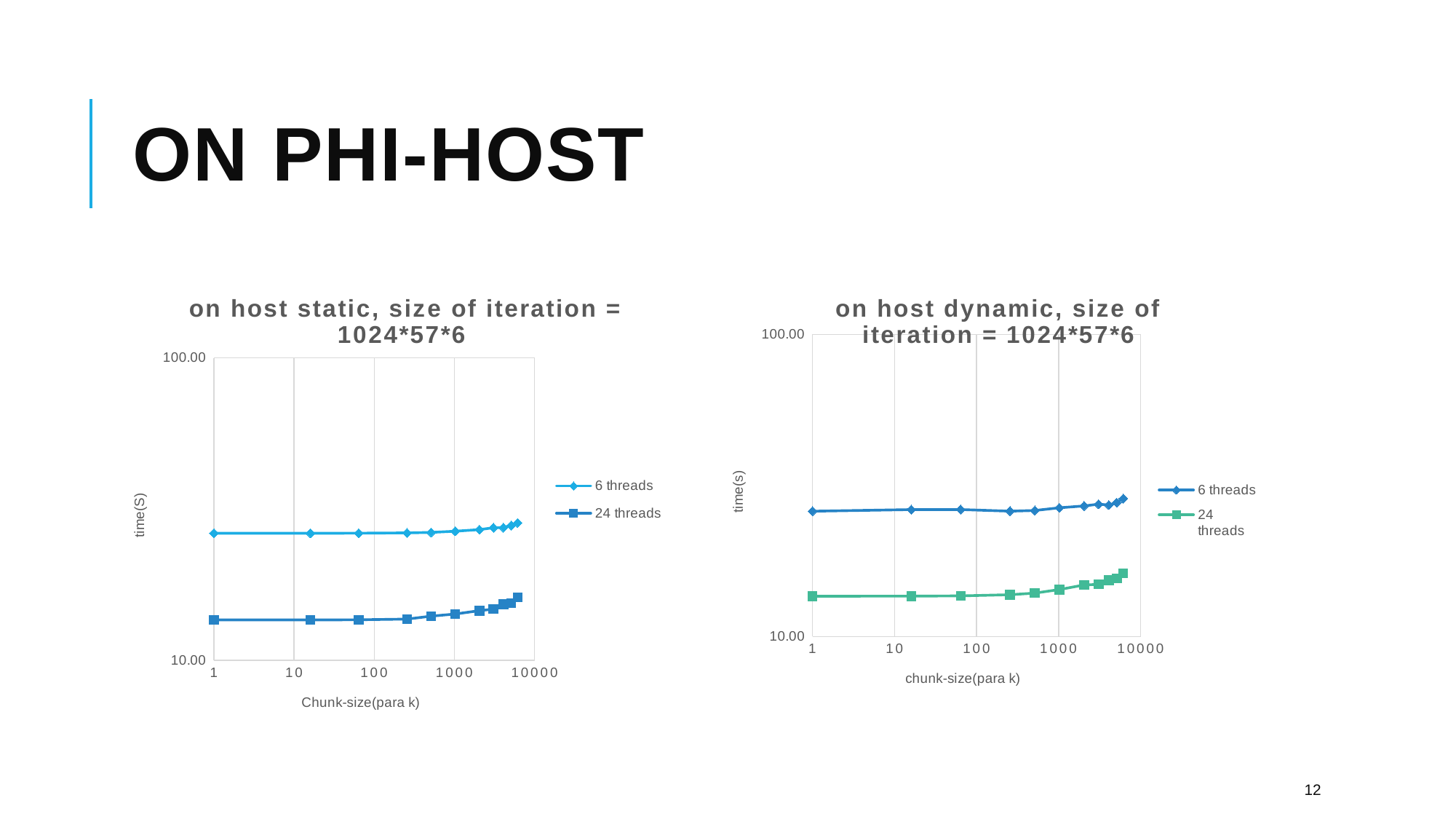

# On phi-host

### Chart: on host static, size of iteration = 1024*57*6

| Category |  |  |
|---|---|---|

### Chart: on host dynamic, size of iteration = 1024*57*6

| Category |  |  |
|---|---|---|
12